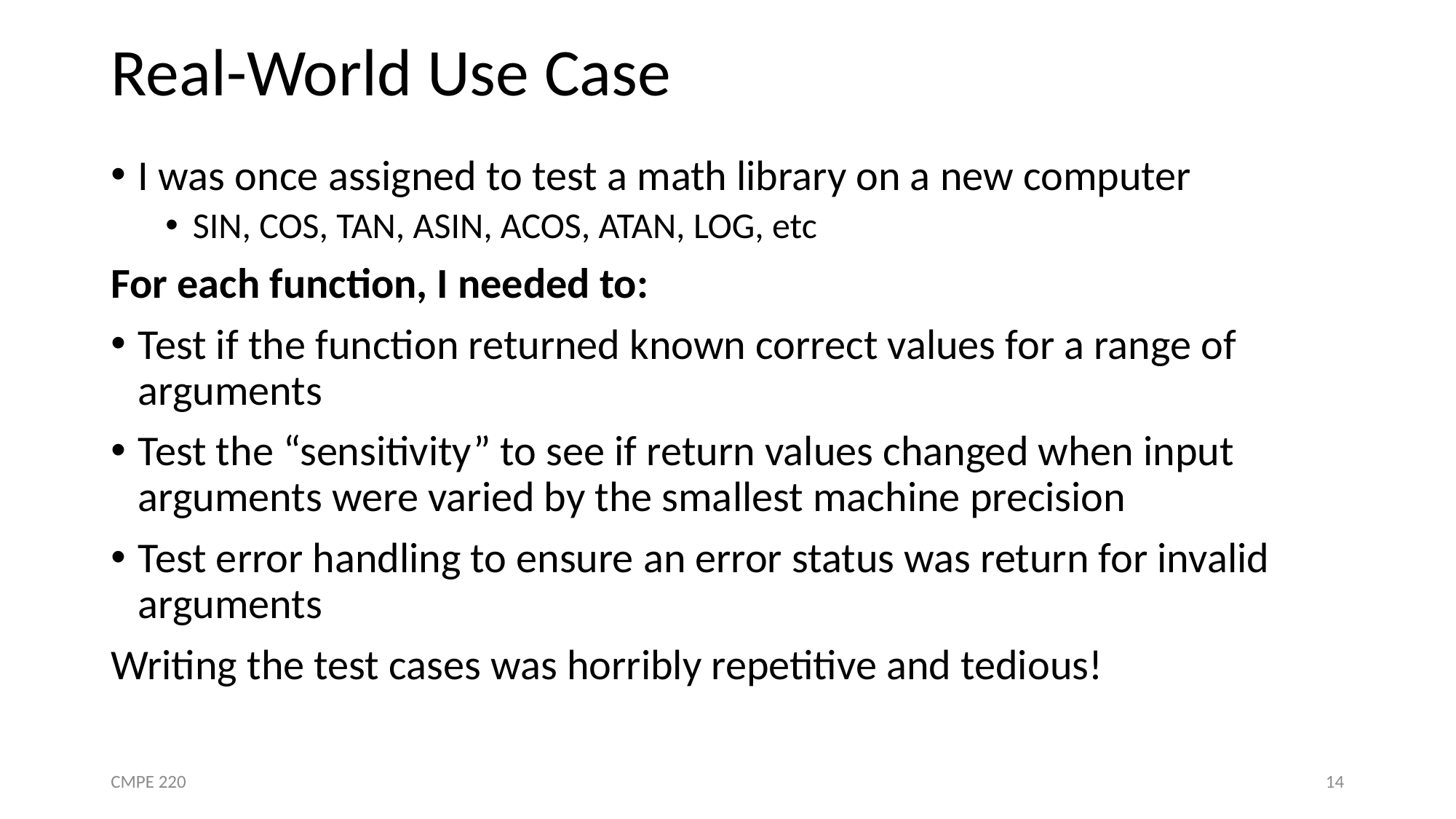

# Real-World Use Case
I was once assigned to test a math library on a new computer
SIN, COS, TAN, ASIN, ACOS, ATAN, LOG, etc
For each function, I needed to:
Test if the function returned known correct values for a range of arguments
Test the “sensitivity” to see if return values changed when input arguments were varied by the smallest machine precision
Test error handling to ensure an error status was return for invalid arguments
Writing the test cases was horribly repetitive and tedious!

CMPE 220
14